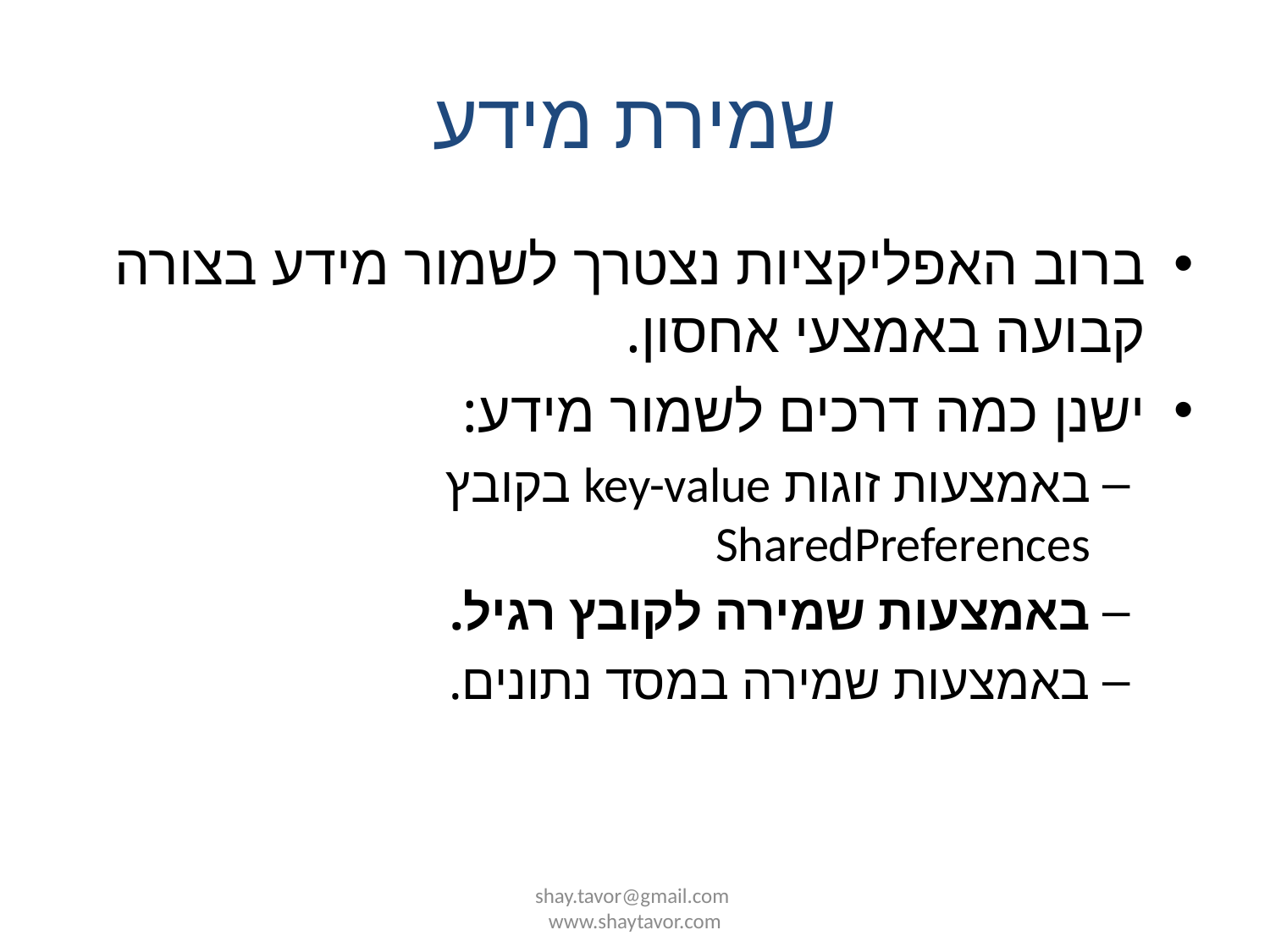

# שמירת מידע
ברוב האפליקציות נצטרך לשמור מידע בצורה קבועה באמצעי אחסון.
ישנן כמה דרכים לשמור מידע:
באמצעות זוגות key-value בקובץ SharedPreferences
באמצעות שמירה לקובץ רגיל.
באמצעות שמירה במסד נתונים.

shay.tavor@gmail.com
www.shaytavor.com